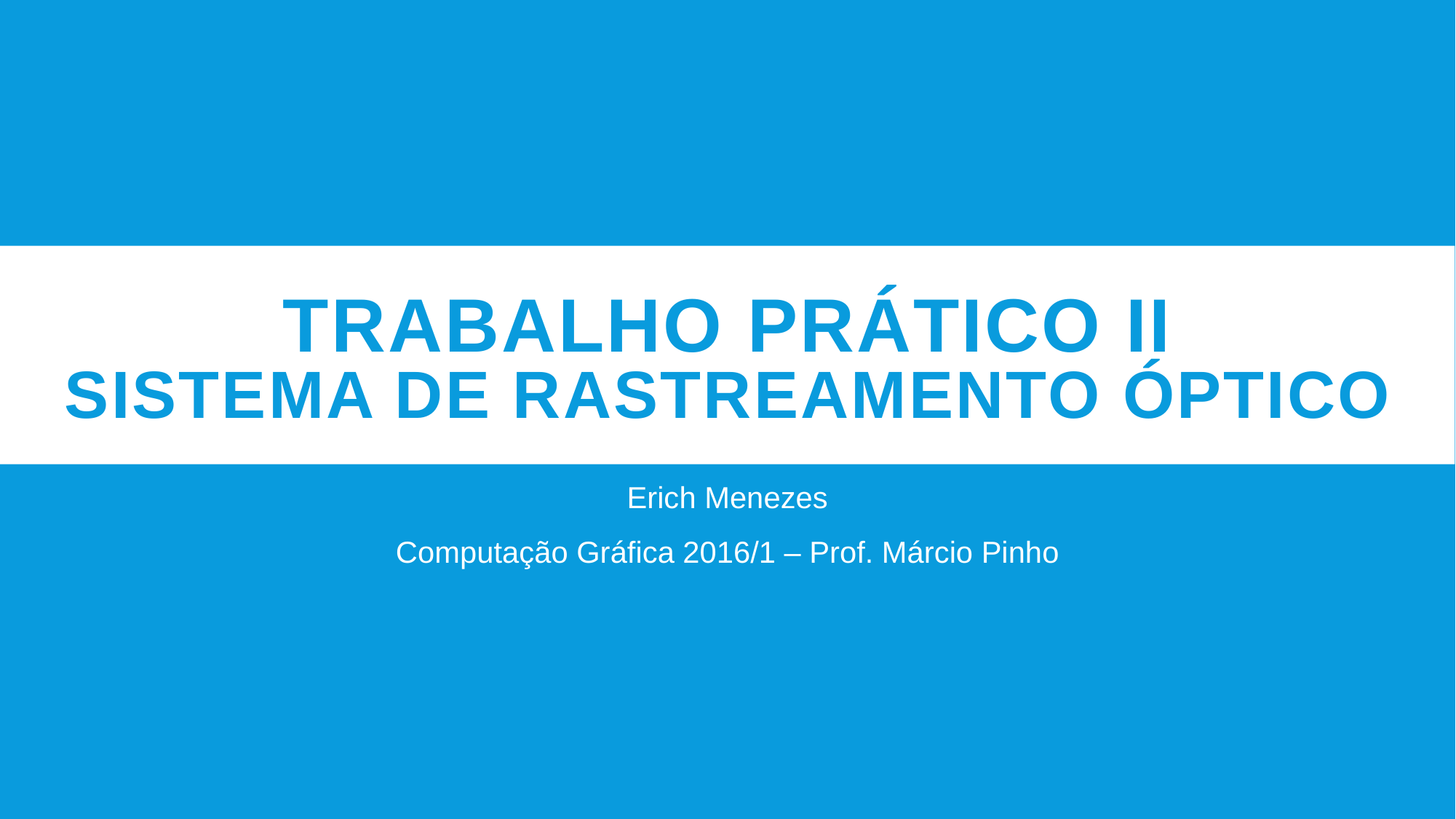

# Trabalho Prático II sistema de rastreamento óptico
Erich Menezes
Computação Gráfica 2016/1 – Prof. Márcio Pinho